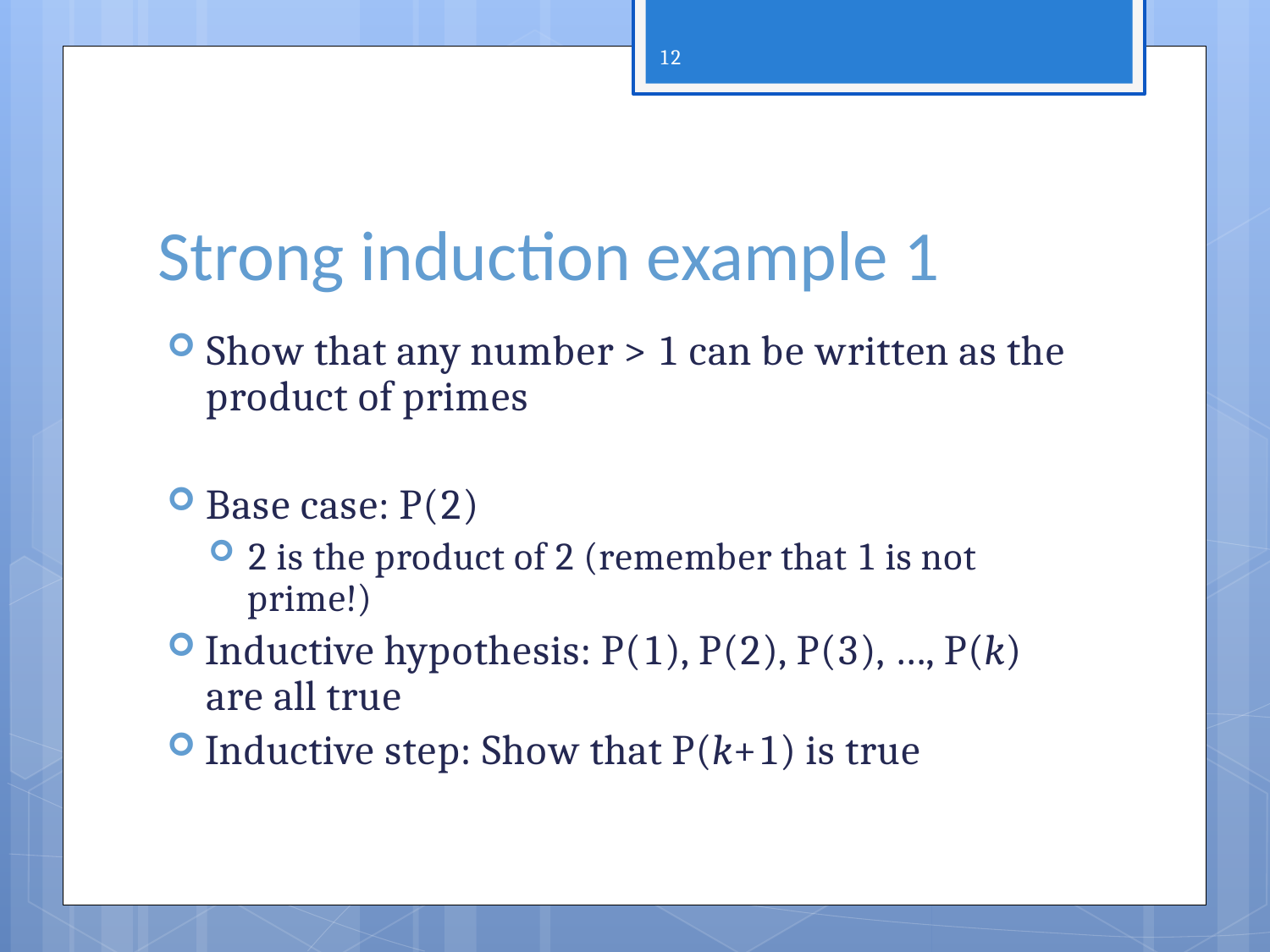

12
# Strong induction example 1
Show that any number > 1 can be written as the product of primes

Base case: P(2)
2 is the product of 2 (remember that 1 is not prime!)
Inductive hypothesis: P(1), P(2), P(3), …, P(k) are all true
Inductive step: Show that P(k+1) is true